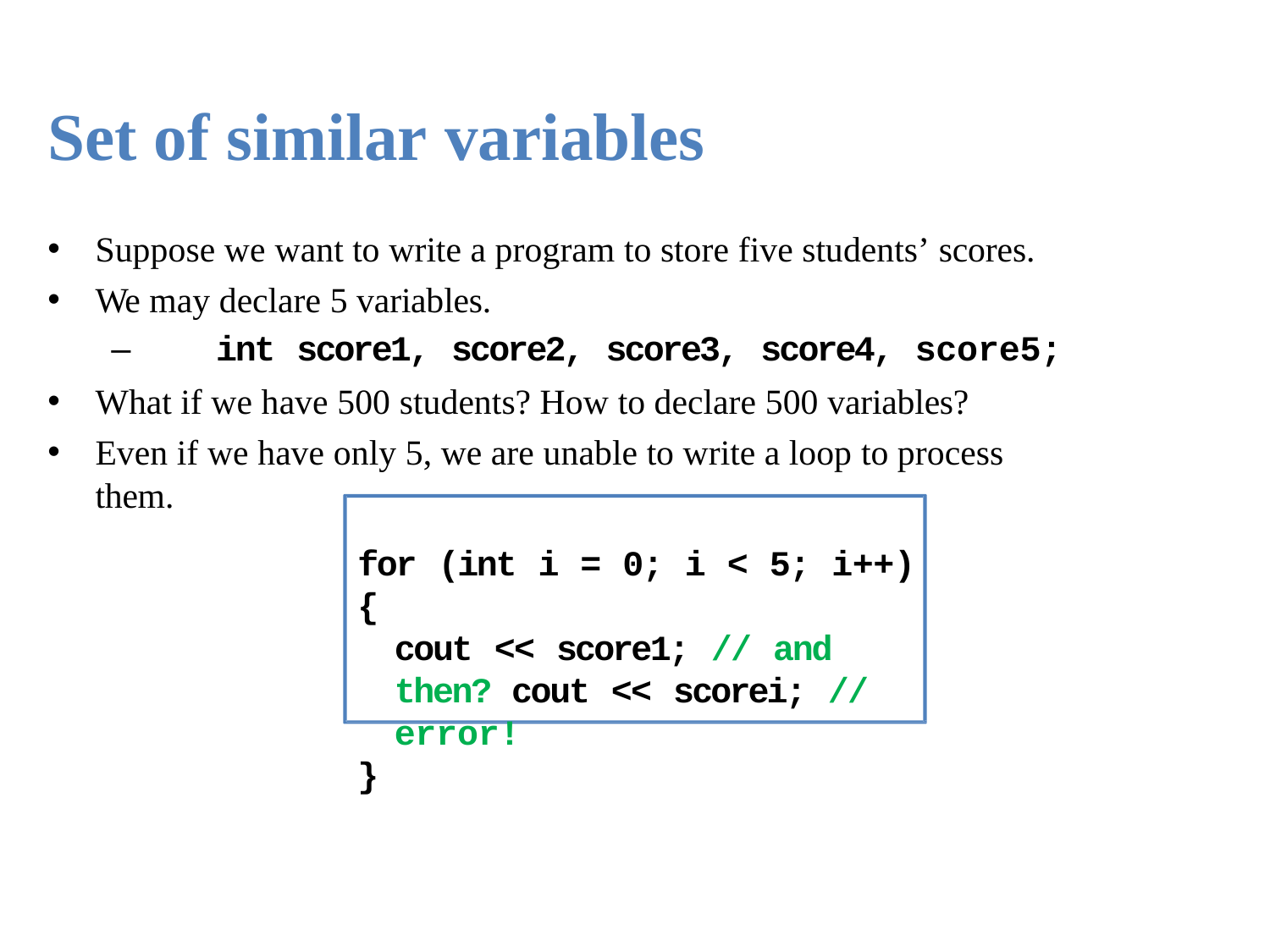

Set of similar variables
Suppose we want to write a program to store five students’ scores.
We may declare 5 variables.
–	int score1, score2, score3, score4, score5;
What if we have 500 students? How to declare 500 variables?
Even if we have only 5, we are unable to write a loop to process them.
for (int i = 0; i < 5; i++)
{
cout << score1; // and then? cout << scorei; // error!
}